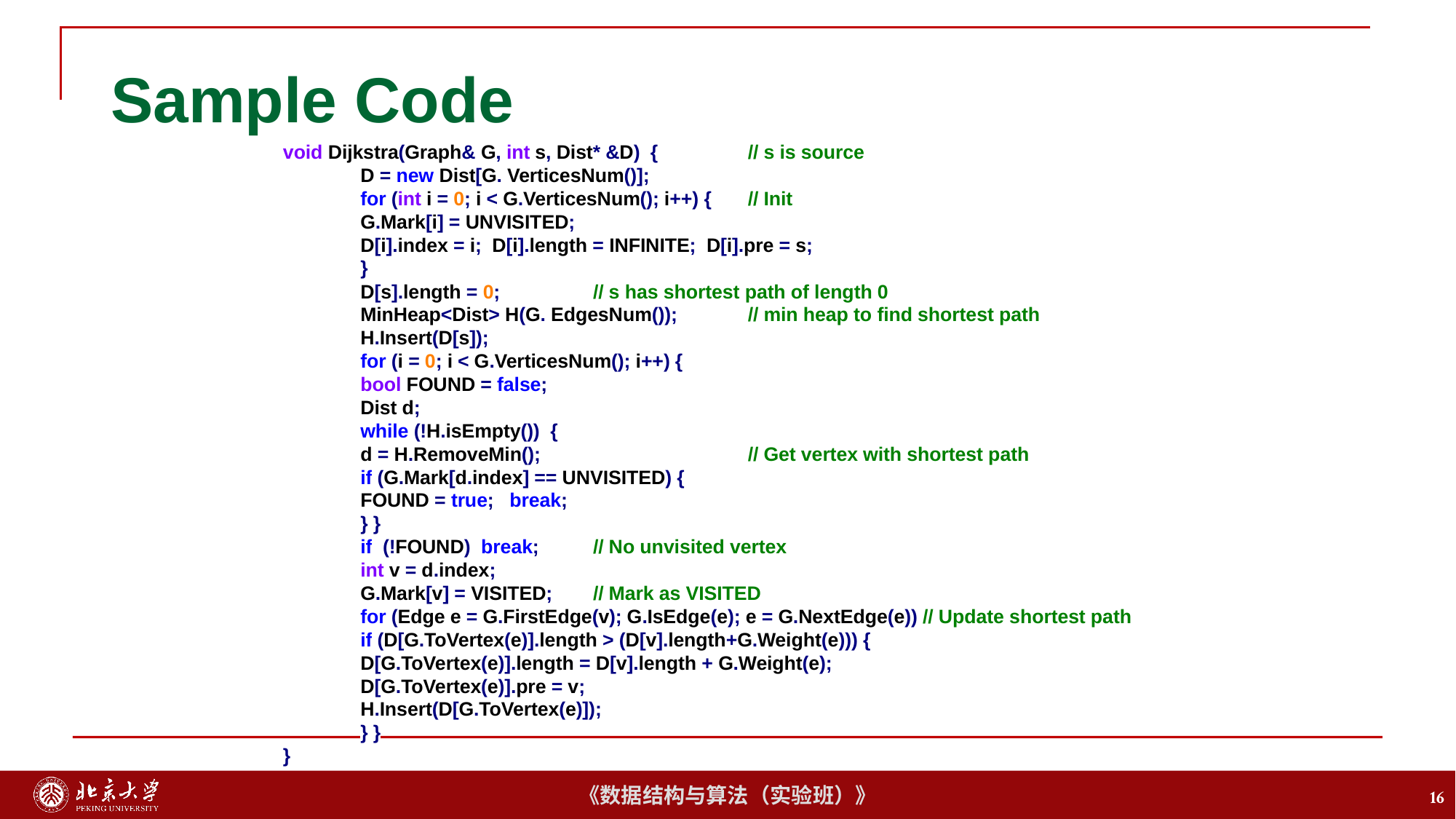

Sample Code
void Dijkstra(Graph& G, int s, Dist* &D)  {	 	// s is source
	D = new Dist[G. VerticesNum()];
	for (int i = 0; i < G.VerticesNum(); i++) { 	// Init
		G.Mark[i] = UNVISITED;
		D[i].index = i;  D[i].length = INFINITE;  D[i].pre = s;
	}
	D[s].length = 0; 		            			// s has shortest path of length 0
	MinHeap<Dist> H(G. EdgesNum());    	// min heap to find shortest path
	H.Insert(D[s]);
	for (i = 0; i < G.VerticesNum(); i++) {
		bool FOUND = false;
		Dist d;
		while (!H.isEmpty())  {
			d = H.RemoveMin(); 	                 		// Get vertex with shortest path
			if (G.Mark[d.index] == UNVISITED) {
				FOUND = true;   break;
		} }
		if  (!FOUND)  break; 		// No unvisited vertex
		int v = d.index;
		G.Mark[v] = VISITED;   	// Mark as VISITED
		for (Edge e = G.FirstEdge(v); G.IsEdge(e); e = G.NextEdge(e)) // Update shortest path
			if (D[G.ToVertex(e)].length > (D[v].length+G.Weight(e))) {
				D[G.ToVertex(e)].length = D[v].length + G.Weight(e);
				D[G.ToVertex(e)].pre = v;
				H.Insert(D[G.ToVertex(e)]);
		} }
}
16